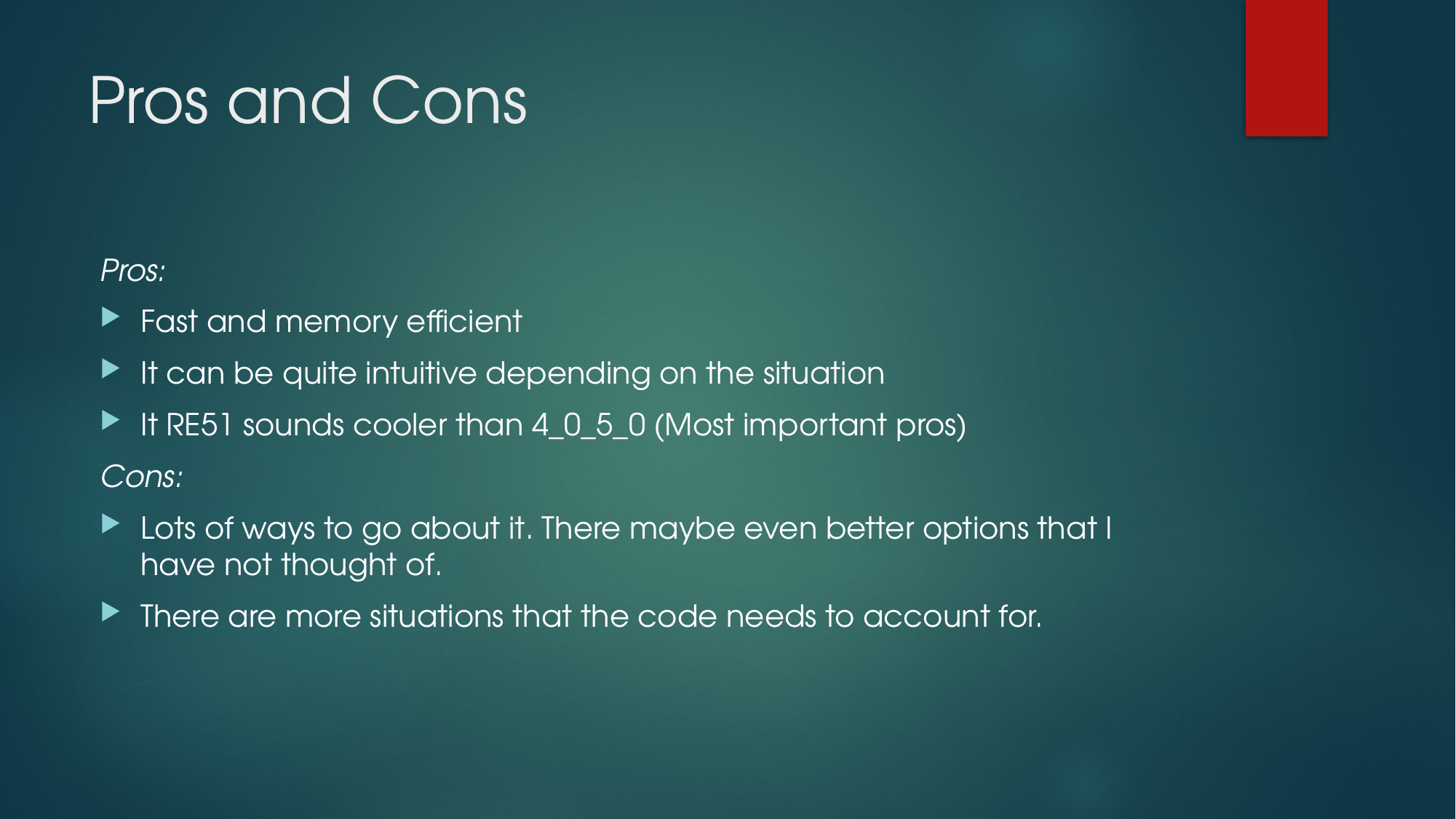

# Pros and Cons
Pros:
Fast and memory efficient
It can be quite intuitive depending on the situation
It RE51 sounds cooler than 4_0_5_0 (Most important pros)
Cons:
Lots of ways to go about it. There maybe even better options that I have not thought of.
There are more situations that the code needs to account for.